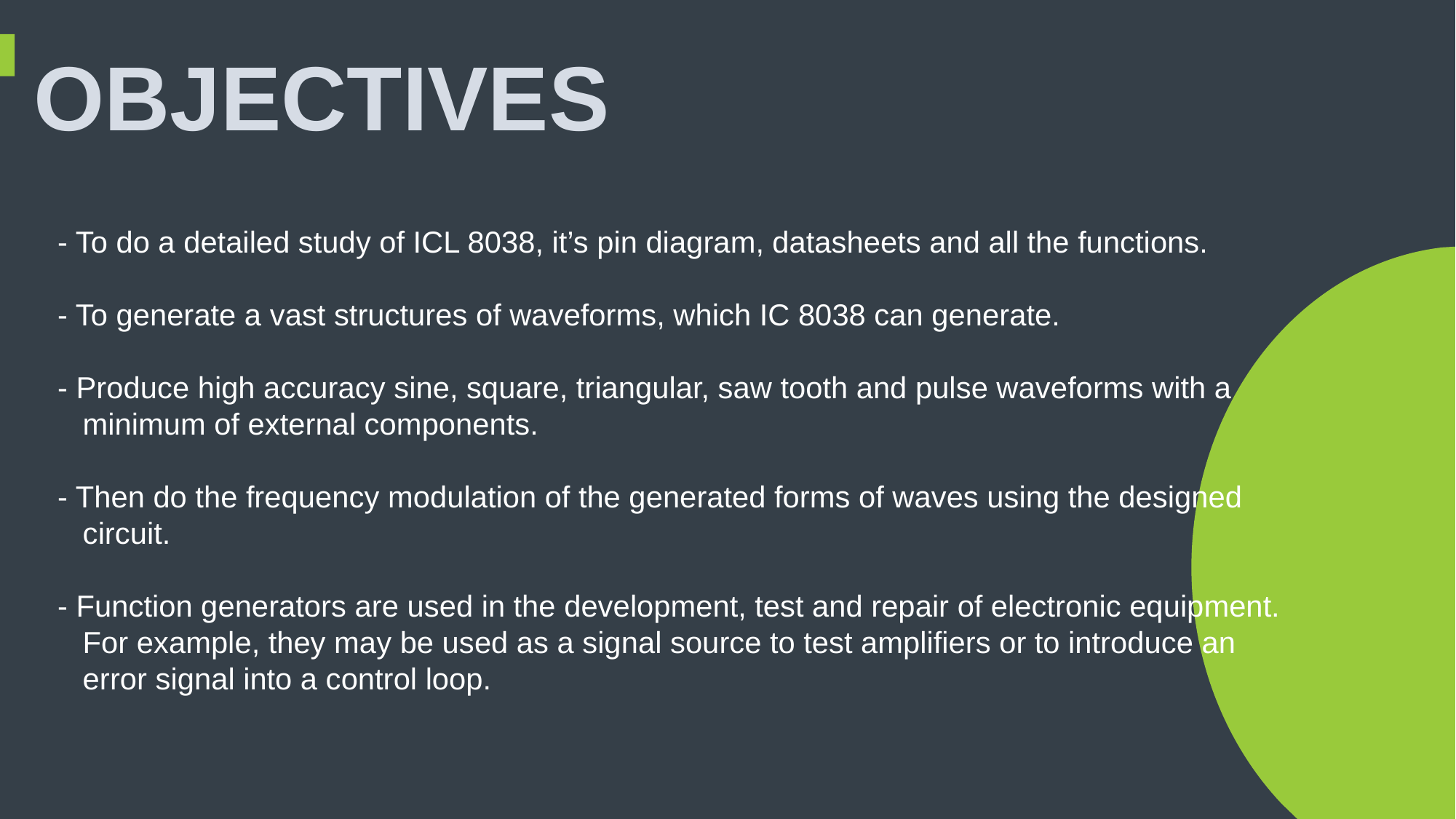

OBJECTIVES
- To do a detailed study of ICL 8038, it’s pin diagram, datasheets and all the functions.

- To generate a vast structures of waveforms, which IC 8038 can generate.

- Produce high accuracy sine, square, triangular, saw tooth and pulse waveforms with a
   minimum of external components.

- Then do the frequency modulation of the generated forms of waves using the designed
   circuit.

- Function generators are used in the development, test and repair of electronic equipment.
   For example, they may be used as a signal source to test amplifiers or to introduce an
   error signal into a control loop.